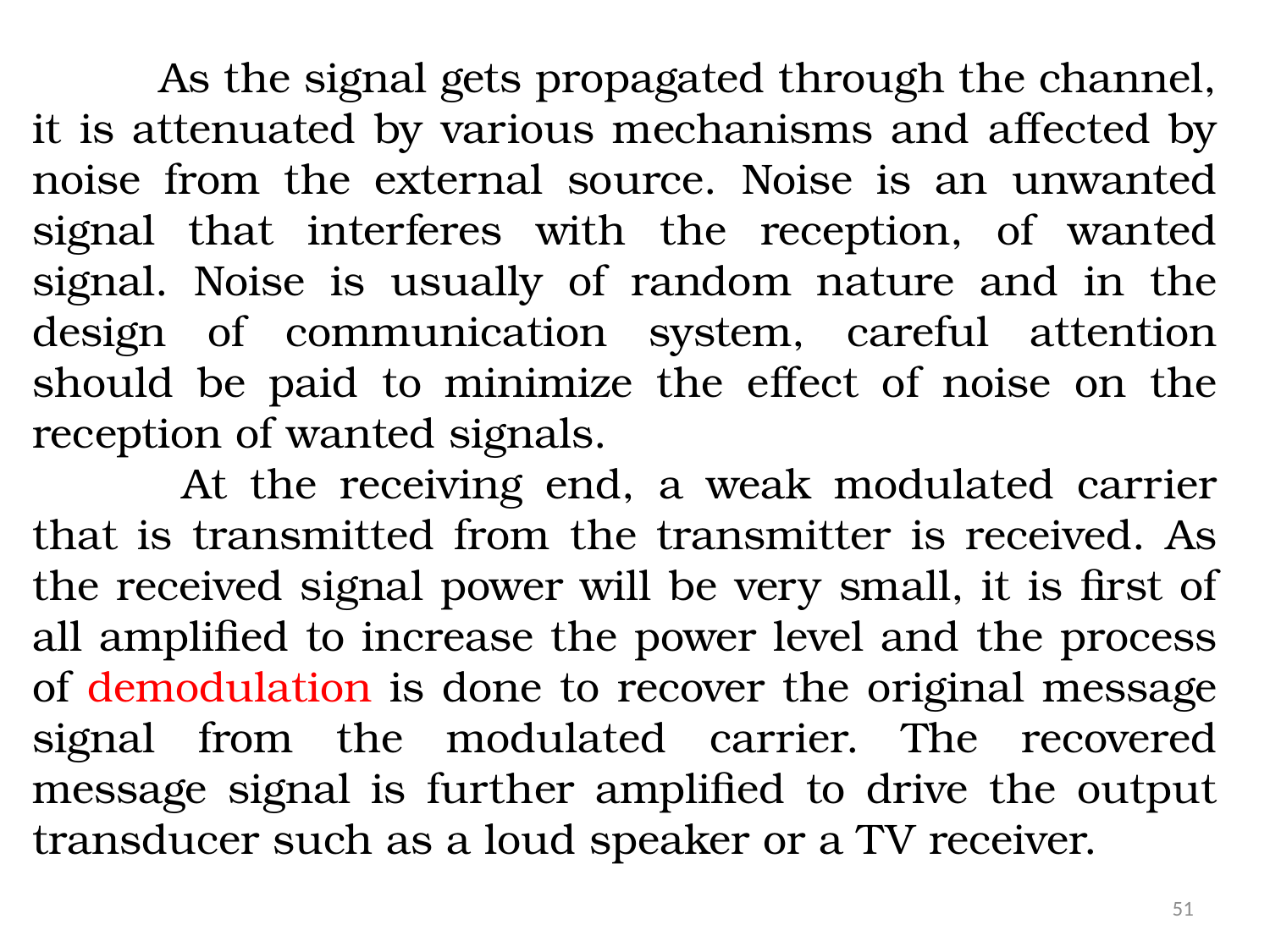

As the signal gets propagated through the channel, it is attenuated by various mechanisms and affected by noise from the external source. Noise is an unwanted signal that interferes with the reception, of wanted signal. Noise is usually of random nature and in the design of communication system, careful attention should be paid to minimize the effect of noise on the reception of wanted signals.
	 At the receiving end, a weak modulated carrier that is transmitted from the transmitter is received. As the received signal power will be very small, it is first of all amplified to increase the power level and the process of demodulation is done to recover the original message signal from the modulated carrier. The recovered message signal is further amplified to drive the output transducer such as a loud speaker or a TV receiver.

51